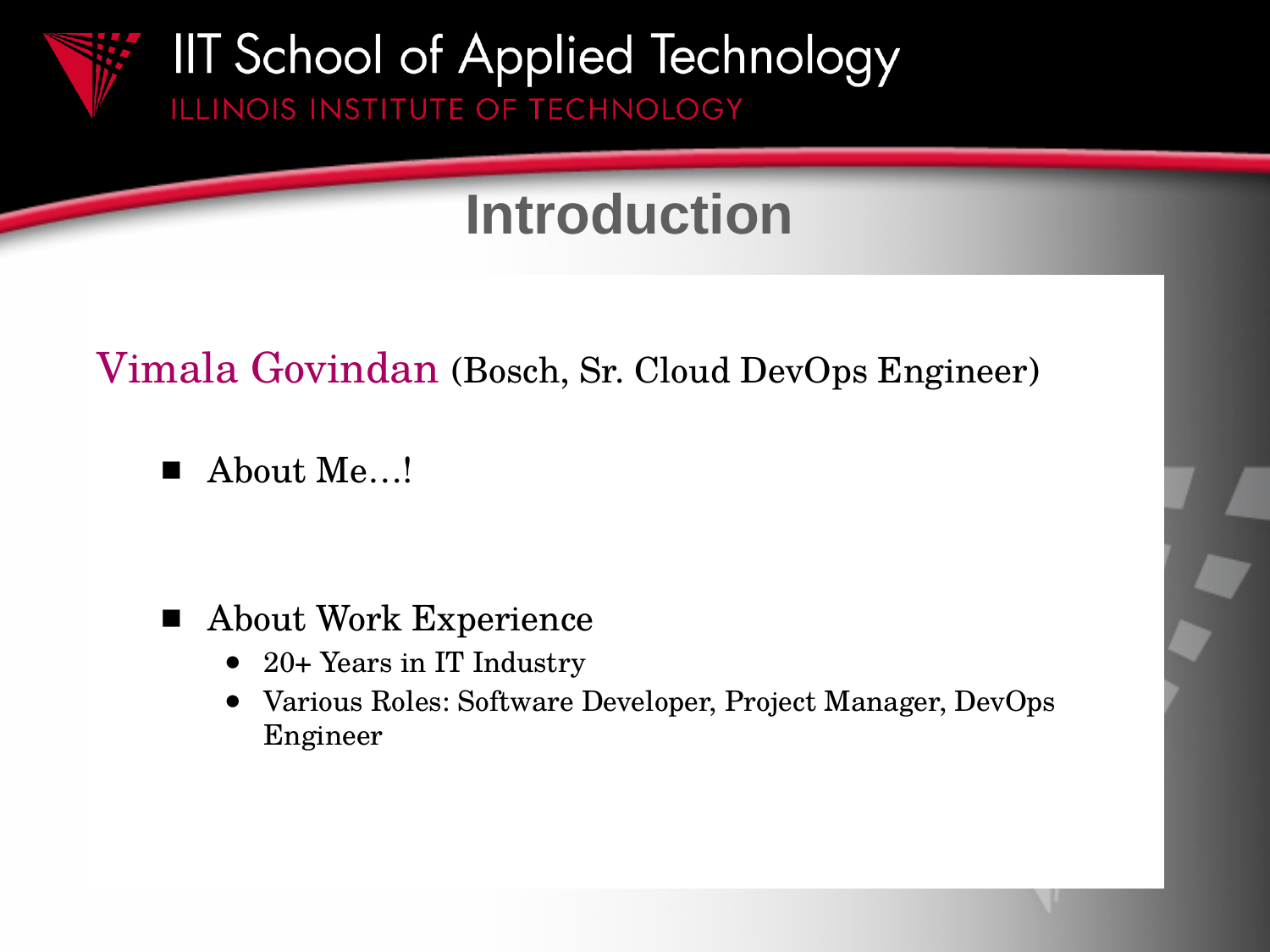

# Introduction

Vimala Govindan (Bosch, Sr. Cloud DevOps Engineer)

About Me…!

About Work Experience
20+ Years in IT Industry
Various Roles: Software Developer, Project Manager, DevOps Engineer